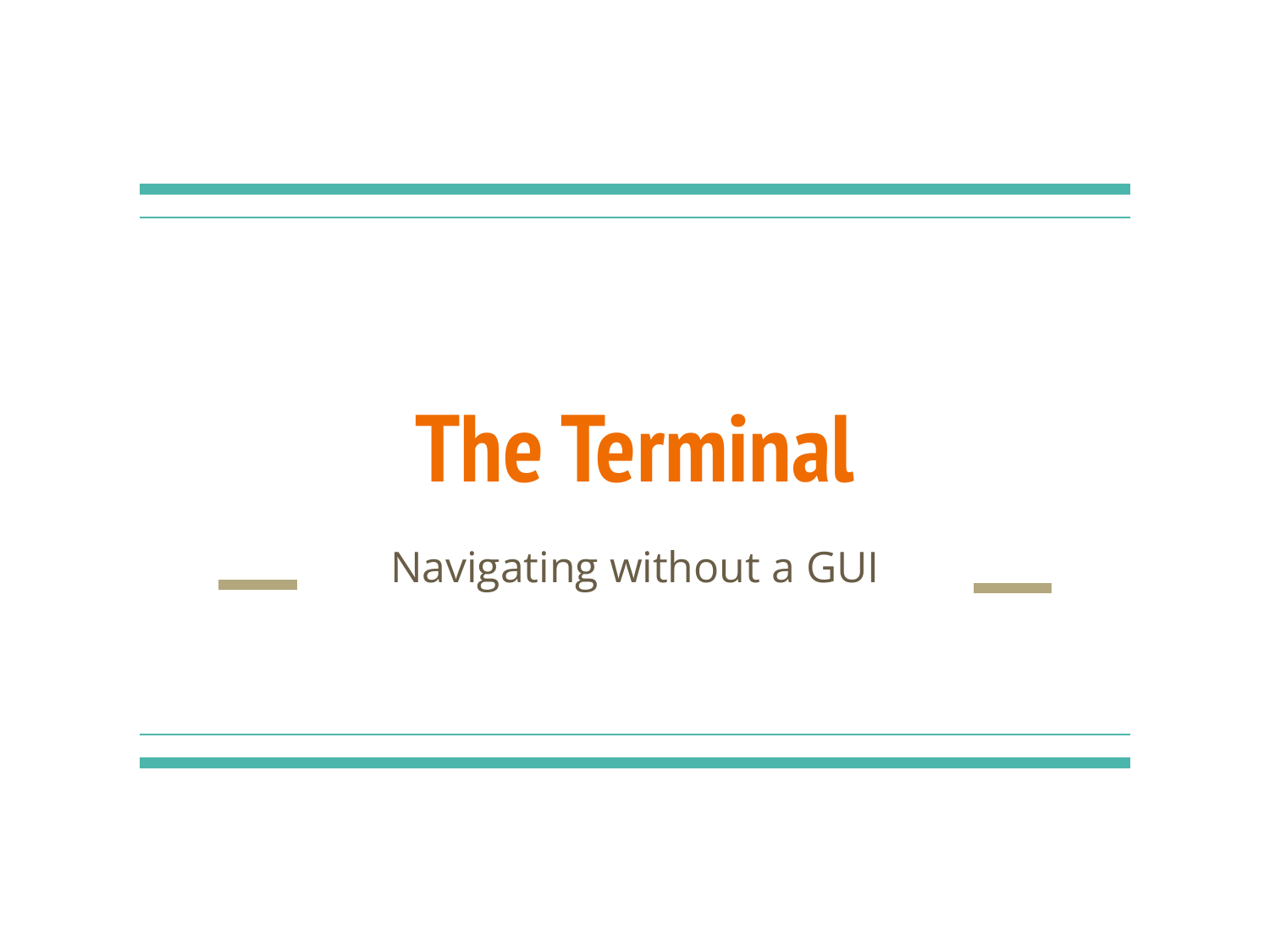

# The Terminal
Navigating without a GUI